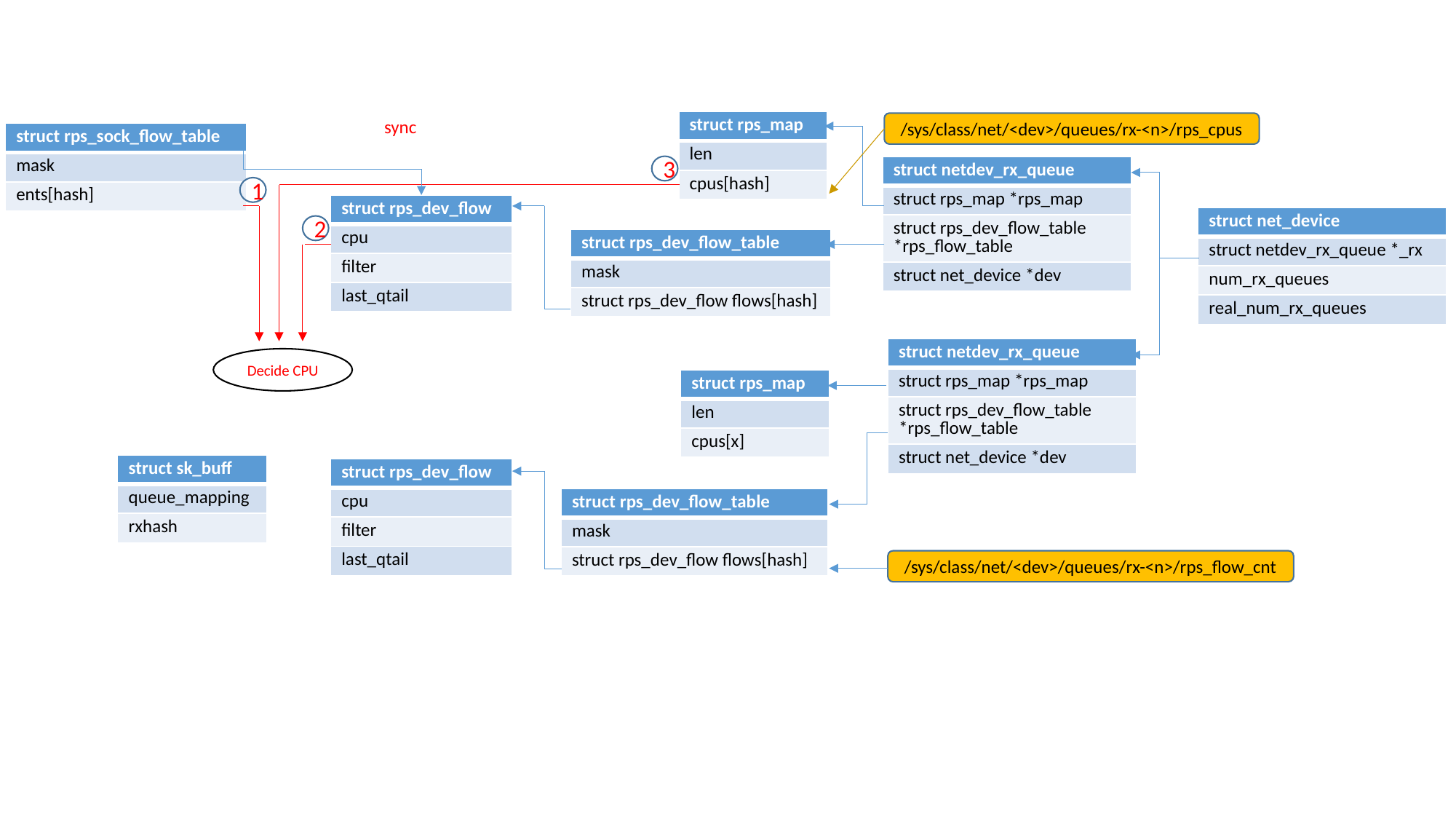

sync
| struct rps\_map |
| --- |
| len |
| cpus[hash] |
/sys/class/net/<dev>/queues/rx-<n>/rps_cpus
| struct rps\_sock\_flow\_table |
| --- |
| mask |
| ents[hash] |
3
| struct netdev\_rx\_queue |
| --- |
| struct rps\_map \*rps\_map |
| struct rps\_dev\_flow\_table \*rps\_flow\_table |
| struct net\_device \*dev |
1
| struct rps\_dev\_flow |
| --- |
| cpu |
| filter |
| last\_qtail |
| struct net\_device |
| --- |
| struct netdev\_rx\_queue \*\_rx |
| num\_rx\_queues |
| real\_num\_rx\_queues |
2
| struct rps\_dev\_flow\_table |
| --- |
| mask |
| struct rps\_dev\_flow flows[hash] |
| struct netdev\_rx\_queue |
| --- |
| struct rps\_map \*rps\_map |
| struct rps\_dev\_flow\_table \*rps\_flow\_table |
| struct net\_device \*dev |
Decide CPU
| struct rps\_map |
| --- |
| len |
| cpus[x] |
| struct sk\_buff |
| --- |
| queue\_mapping |
| rxhash |
| struct rps\_dev\_flow |
| --- |
| cpu |
| filter |
| last\_qtail |
| struct rps\_dev\_flow\_table |
| --- |
| mask |
| struct rps\_dev\_flow flows[hash] |
/sys/class/net/<dev>/queues/rx-<n>/rps_flow_cnt